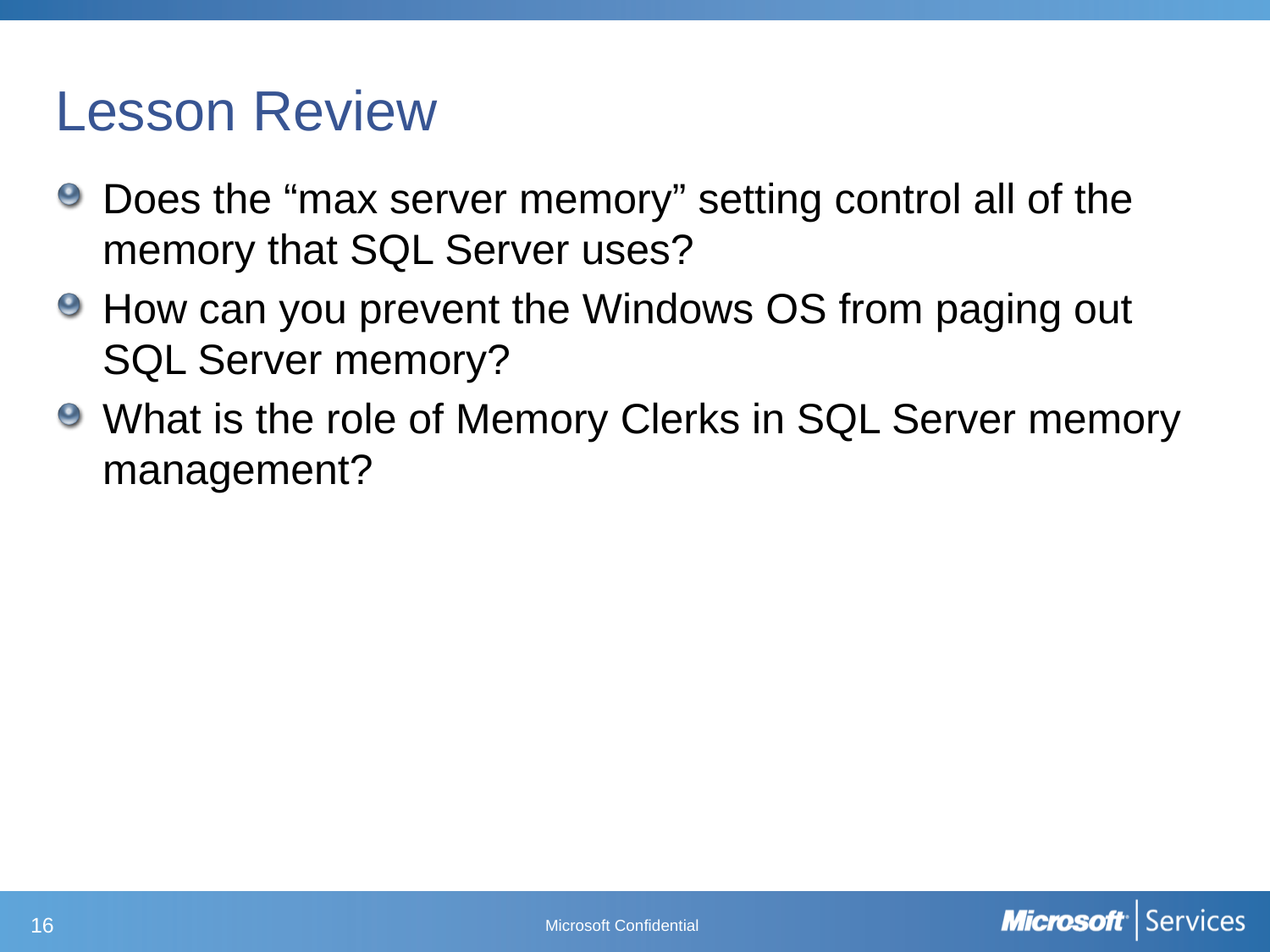

# Lesson Review
Does the “max server memory” setting control all of the memory that SQL Server uses?
How can you prevent the Windows OS from paging out SQL Server memory?
What is the role of Memory Clerks in SQL Server memory management?

Microsoft Confidential
16